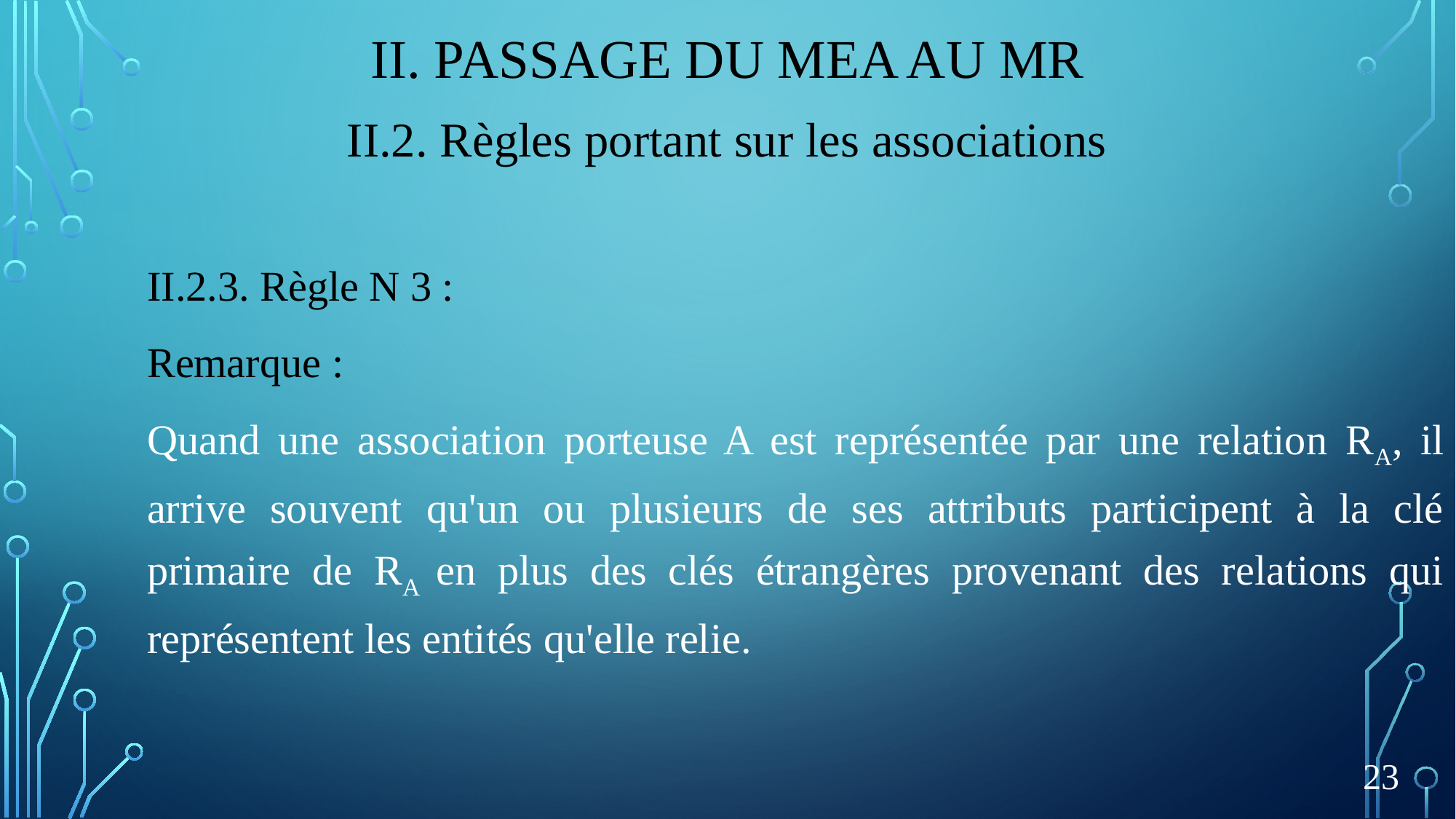

# II. Passage du meA au mR
II.2. Règles portant sur les associations
II.2.3. Règle N 3 :
Remarque :
Quand une association porteuse A est représentée par une relation RA, il arrive souvent qu'un ou plusieurs de ses attributs participent à la clé primaire de RA en plus des clés étrangères provenant des relations qui représentent les entités qu'elle relie.
23